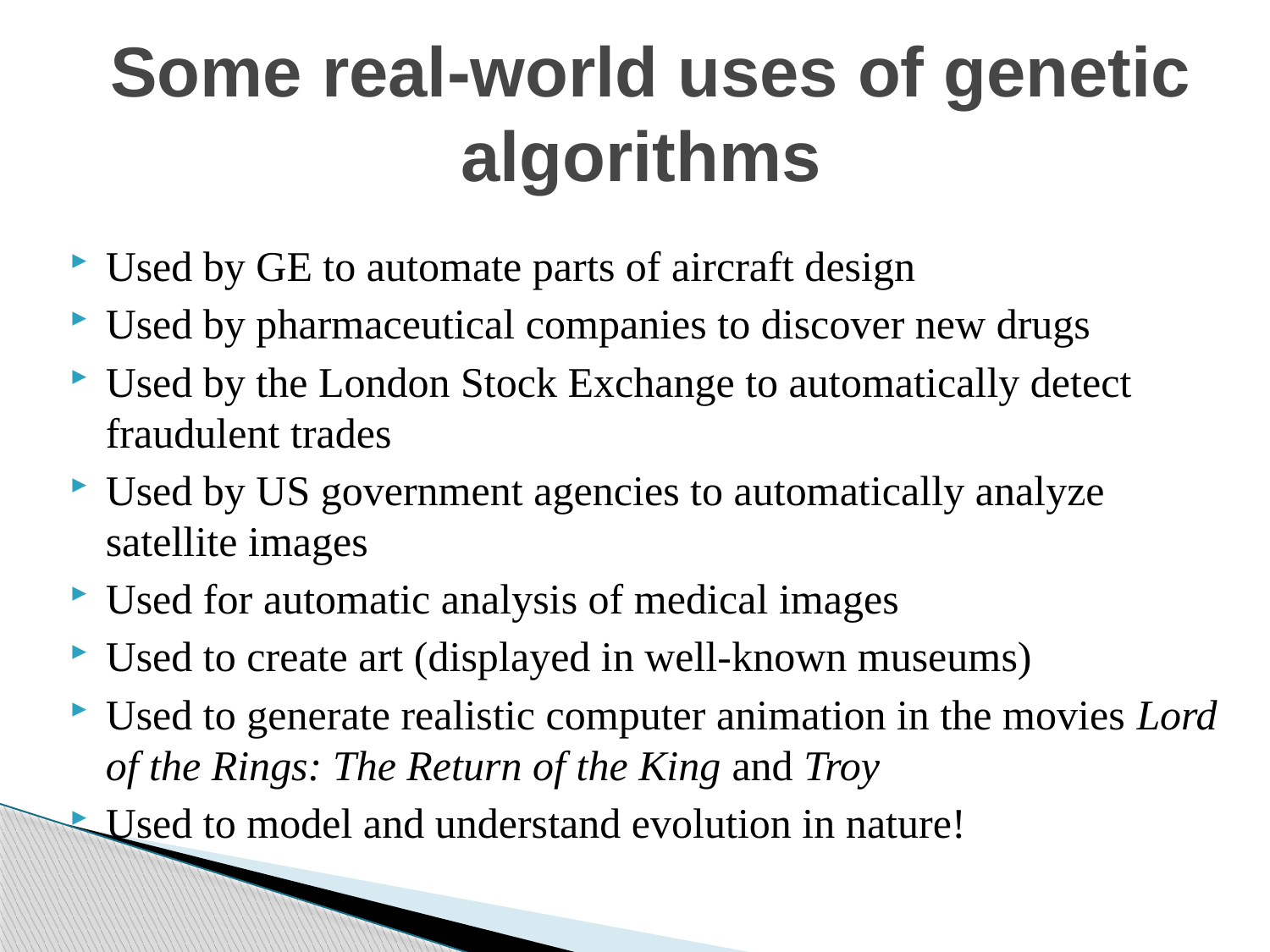

# Some real-world uses of genetic algorithms
Used by GE to automate parts of aircraft design
Used by pharmaceutical companies to discover new drugs
Used by the London Stock Exchange to automatically detect fraudulent trades
Used by US government agencies to automatically analyze satellite images
Used for automatic analysis of medical images
Used to create art (displayed in well-known museums)
Used to generate realistic computer animation in the movies Lord of the Rings: The Return of the King and Troy
Used to model and understand evolution in nature!